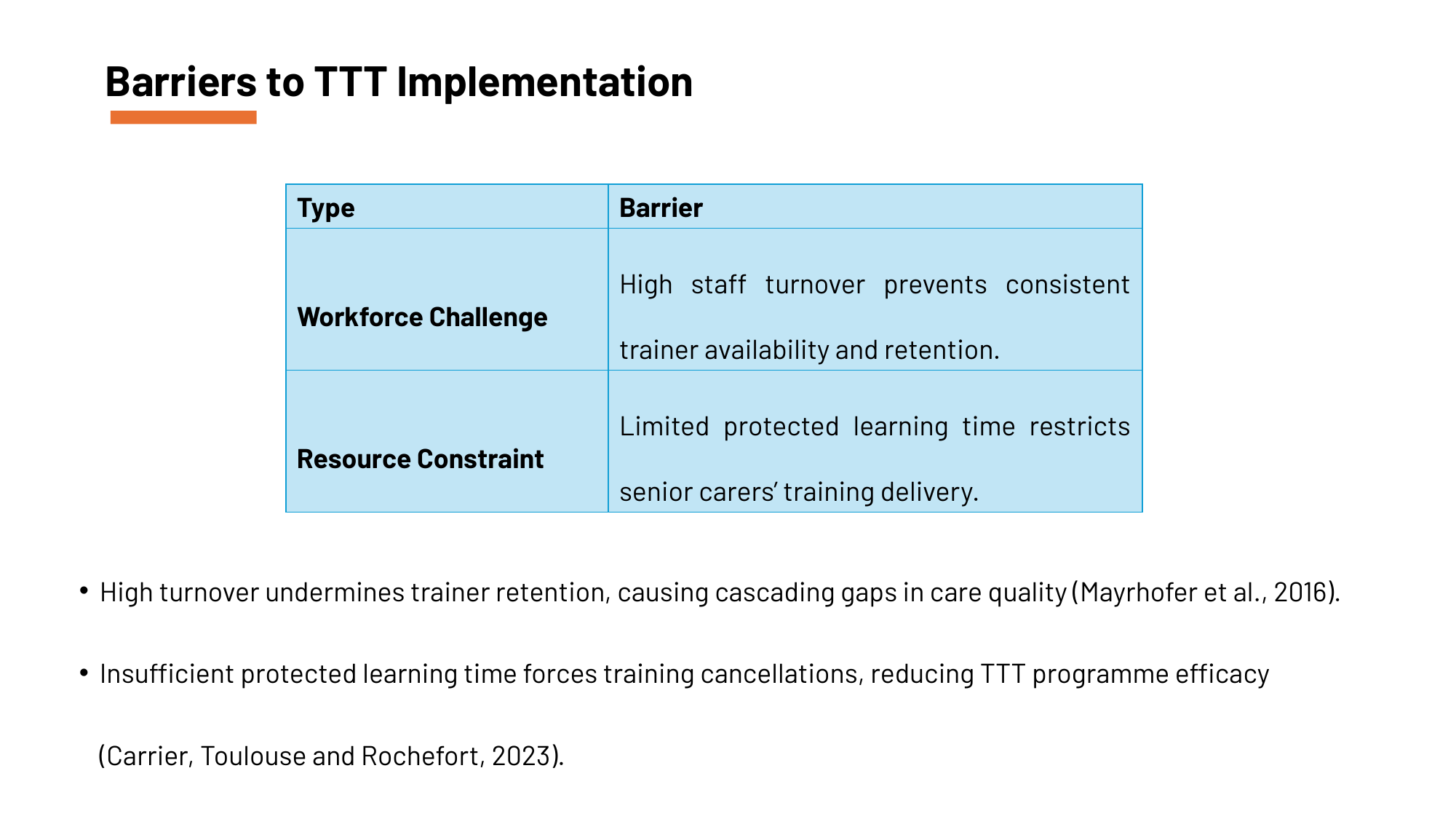

Barriers to TTT Implementation

| Type | Barrier |
| --- | --- |
| Workforce Challenge | High staff turnover prevents consistent trainer availability and retention. |
| Resource Constraint | Limited protected learning time restricts senior carers’ training delivery. |
High turnover undermines trainer retention, causing cascading gaps in care quality (Mayrhofer et al., 2016).
Insufficient protected learning time forces training cancellations, reducing TTT programme efficacy (Carrier, Toulouse and Rochefort, 2023).